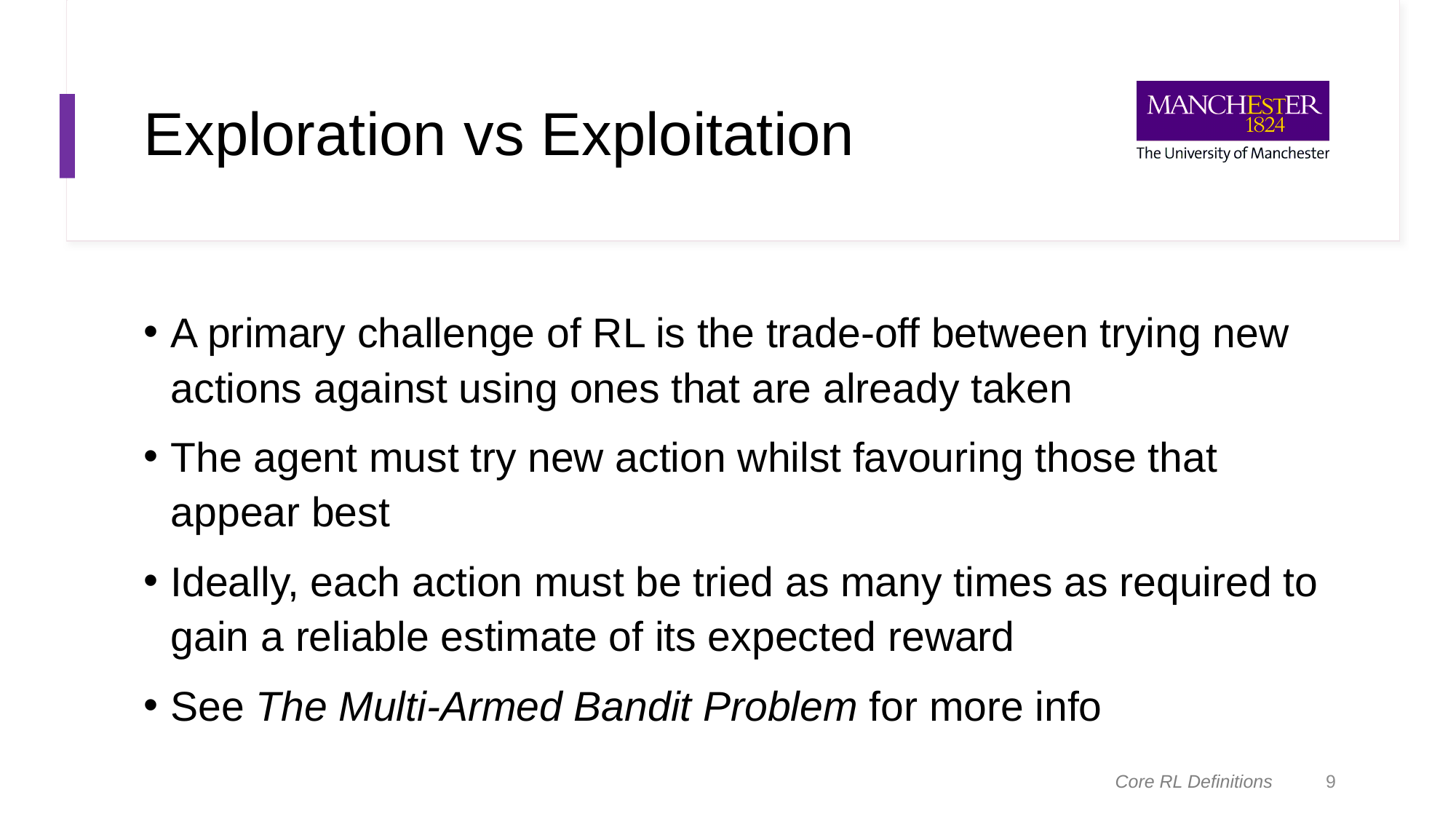

# Exploration vs Exploitation
A primary challenge of RL is the trade-off between trying new actions against using ones that are already taken
The agent must try new action whilst favouring those that appear best
Ideally, each action must be tried as many times as required to gain a reliable estimate of its expected reward
See The Multi-Armed Bandit Problem for more info
9
Core RL Definitions